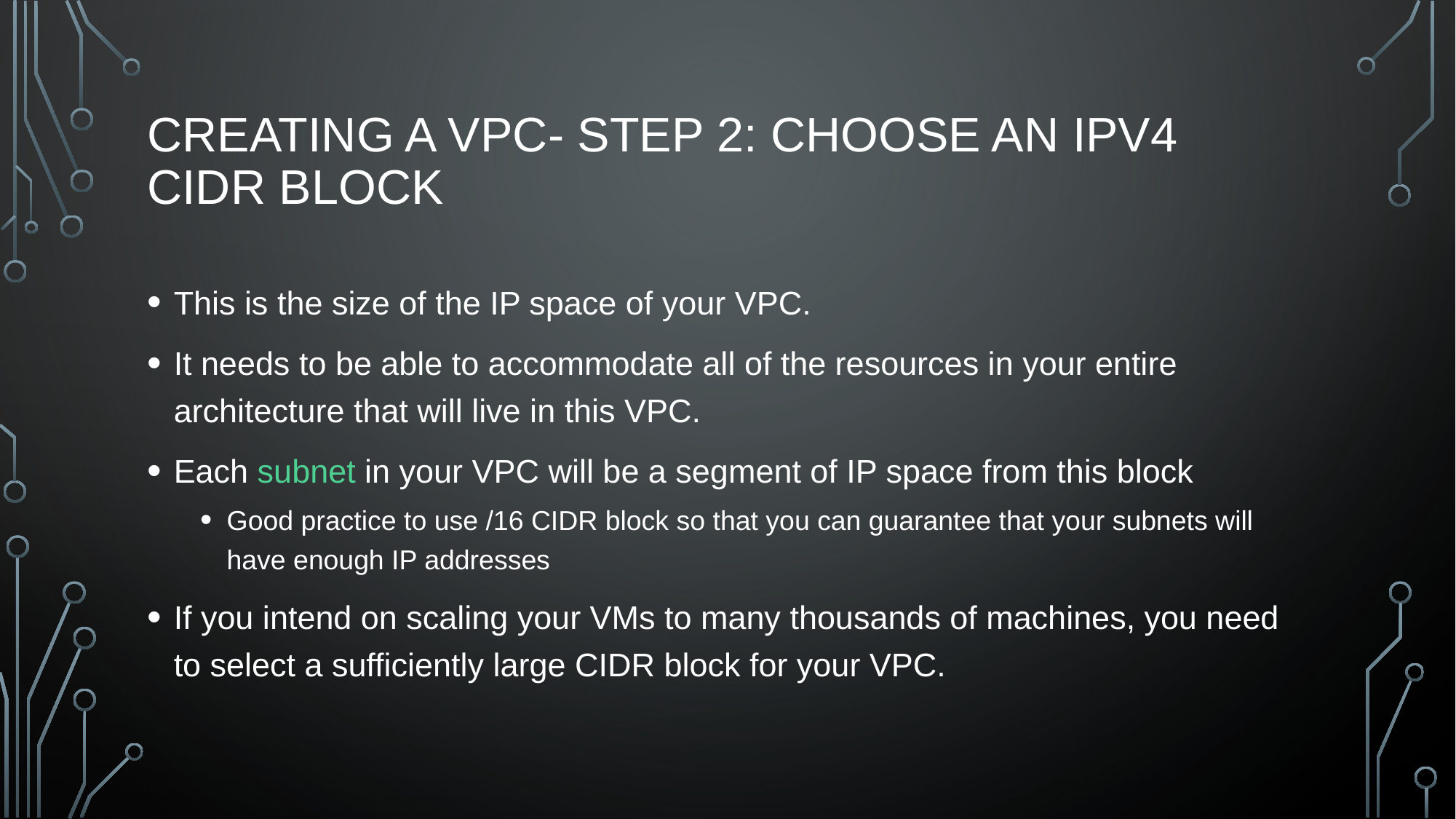

# Creating a VPC- Step 2: Choose an IPv4 CIDR Block
This is the size of the IP space of your VPC.
It needs to be able to accommodate all of the resources in your entire architecture that will live in this VPC.
Each subnet in your VPC will be a segment of IP space from this block
Good practice to use /16 CIDR block so that you can guarantee that your subnets will have enough IP addresses
If you intend on scaling your VMs to many thousands of machines, you need to select a sufficiently large CIDR block for your VPC.